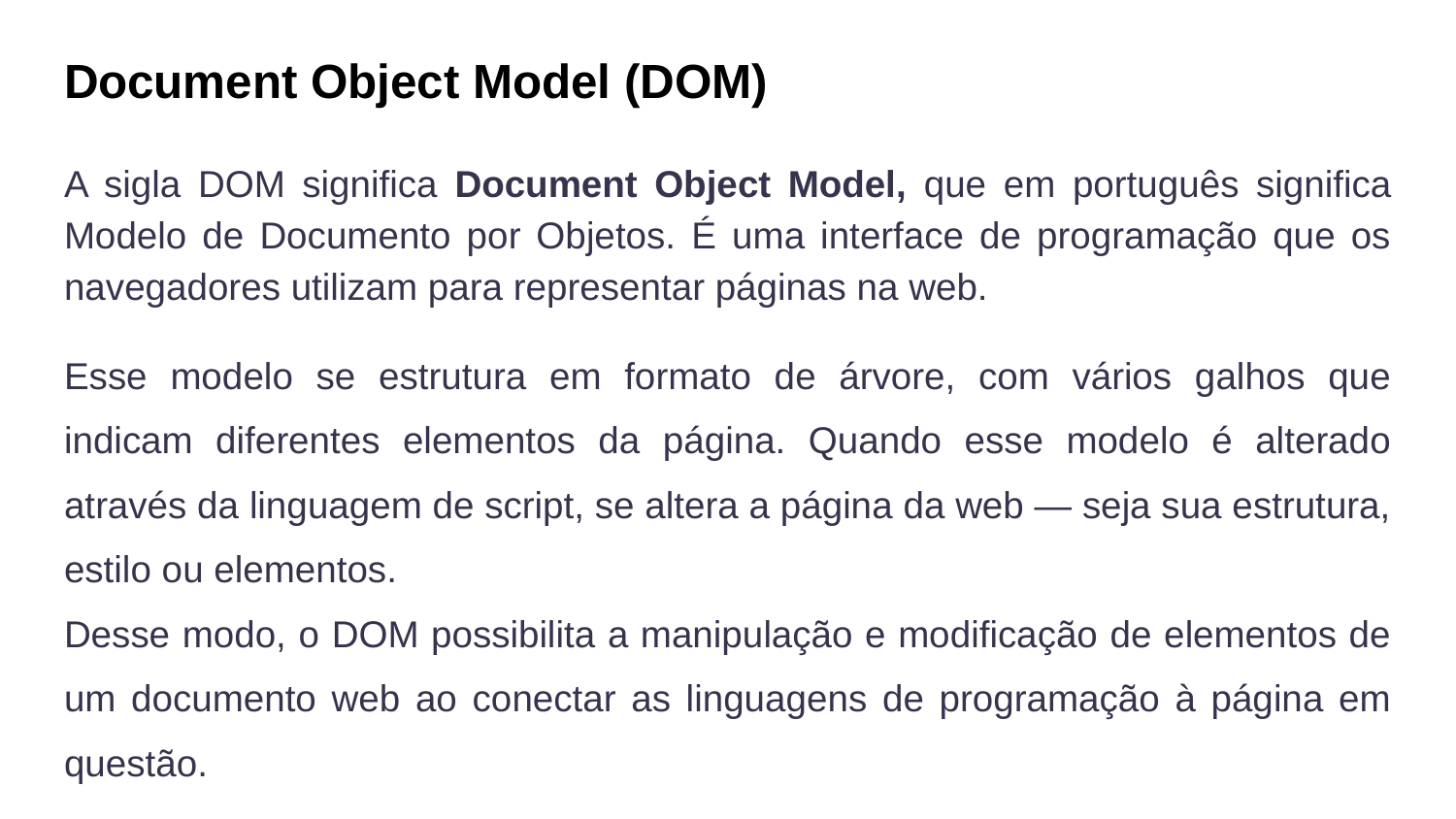

# Document Object Model (DOM)
A sigla DOM significa Document Object Model, que em português significa Modelo de Documento por Objetos. É uma interface de programação que os navegadores utilizam para representar páginas na web.
Esse modelo se estrutura em formato de árvore, com vários galhos que indicam diferentes elementos da página. Quando esse modelo é alterado através da linguagem de script, se altera a página da web — seja sua estrutura, estilo ou elementos.
Desse modo, o DOM possibilita a manipulação e modificação de elementos de um documento web ao conectar as linguagens de programação à página em questão.